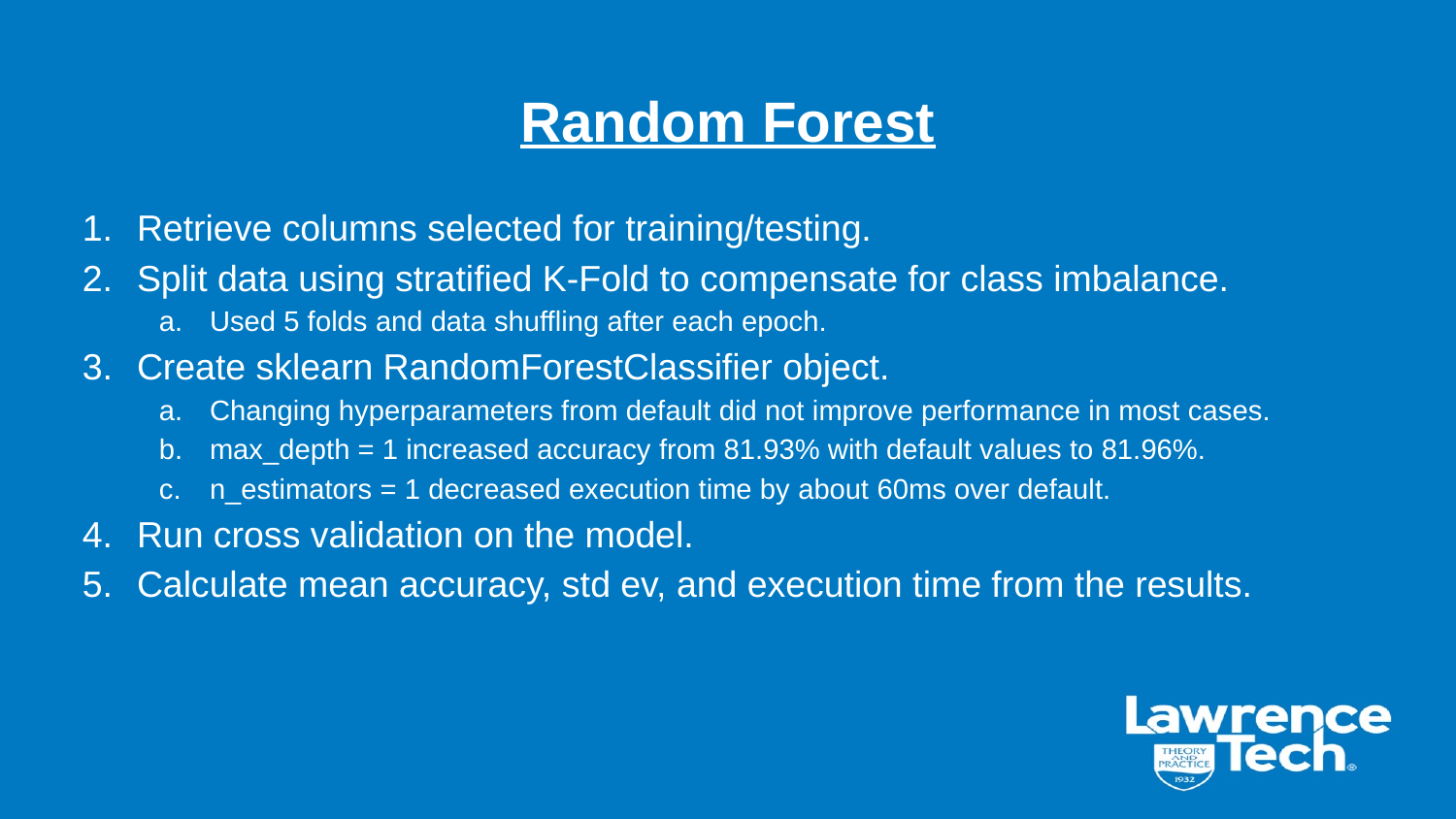

# Random Forest
Retrieve columns selected for training/testing.
Split data using stratified K-Fold to compensate for class imbalance.
Used 5 folds and data shuffling after each epoch.
Create sklearn RandomForestClassifier object.
Changing hyperparameters from default did not improve performance in most cases.
max_depth = 1 increased accuracy from 81.93% with default values to 81.96%.
n_estimators = 1 decreased execution time by about 60ms over default.
Run cross validation on the model.
Calculate mean accuracy, std ev, and execution time from the results.